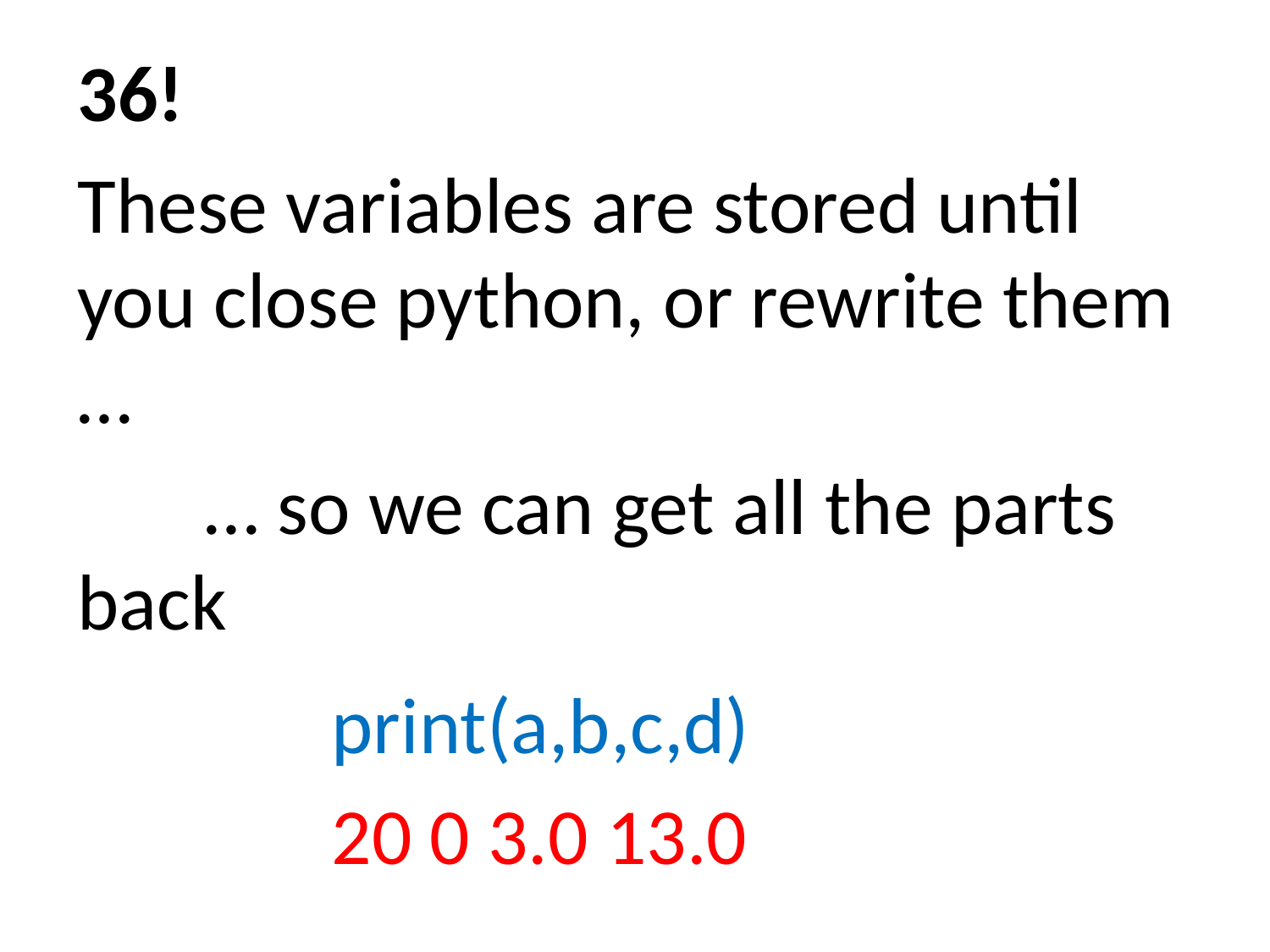

36!
These variables are stored until you close python, or rewrite them …
	… so we can get all the parts back

		print(a,b,c,d)
		20 0 3.0 13.0